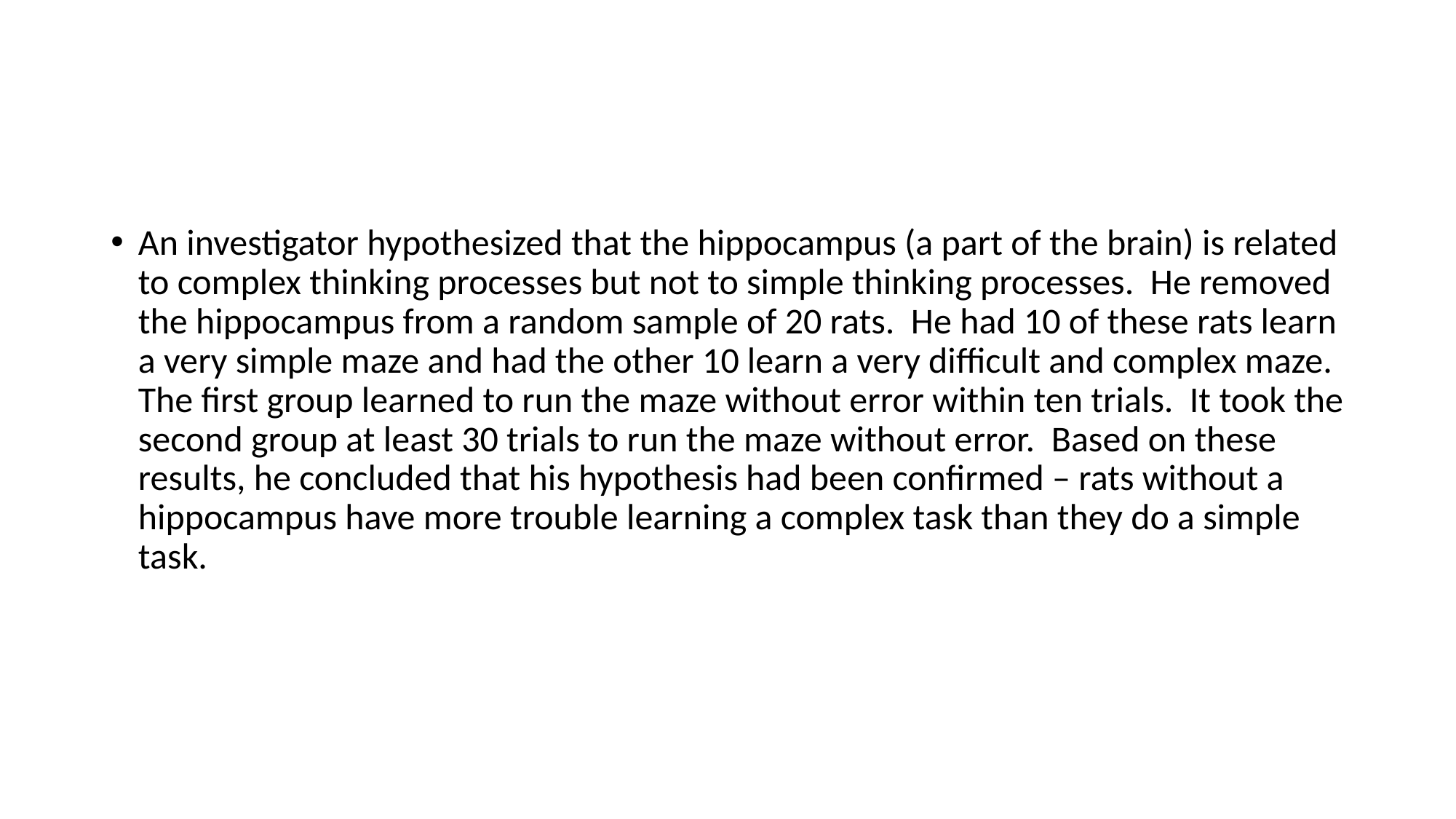

#
An investigator hypothesized that the hippocampus (a part of the brain) is related to complex thinking processes but not to simple thinking processes.  He removed the hippocampus from a random sample of 20 rats.  He had 10 of these rats learn a very simple maze and had the other 10 learn a very difficult and complex maze.  The first group learned to run the maze without error within ten trials.  It took the second group at least 30 trials to run the maze without error.  Based on these results, he concluded that his hypothesis had been confirmed – rats without a hippocampus have more trouble learning a complex task than they do a simple task.